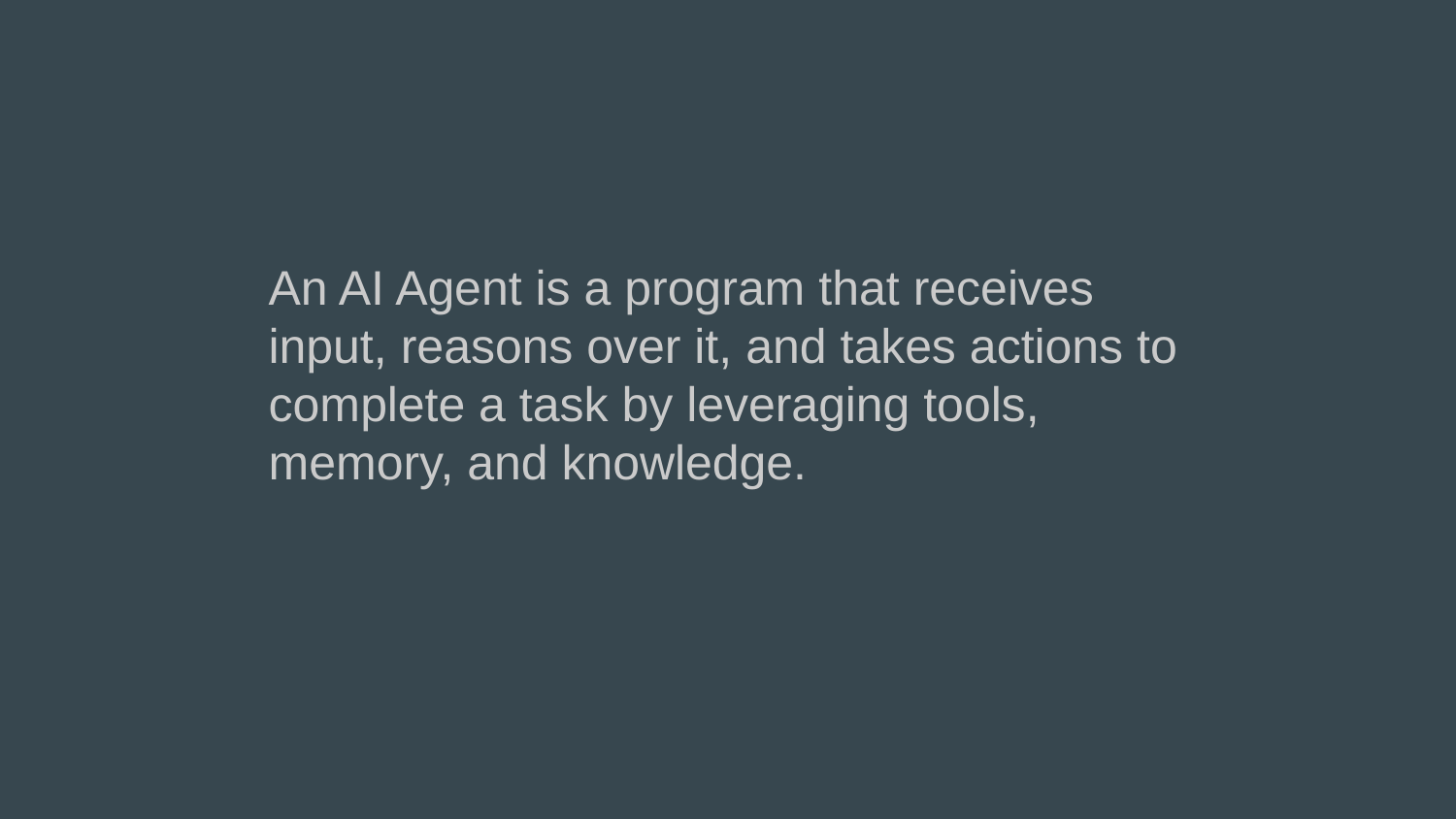

An AI Agent is a program that receives input, reasons over it, and takes actions to complete a task by leveraging tools, memory, and knowledge.